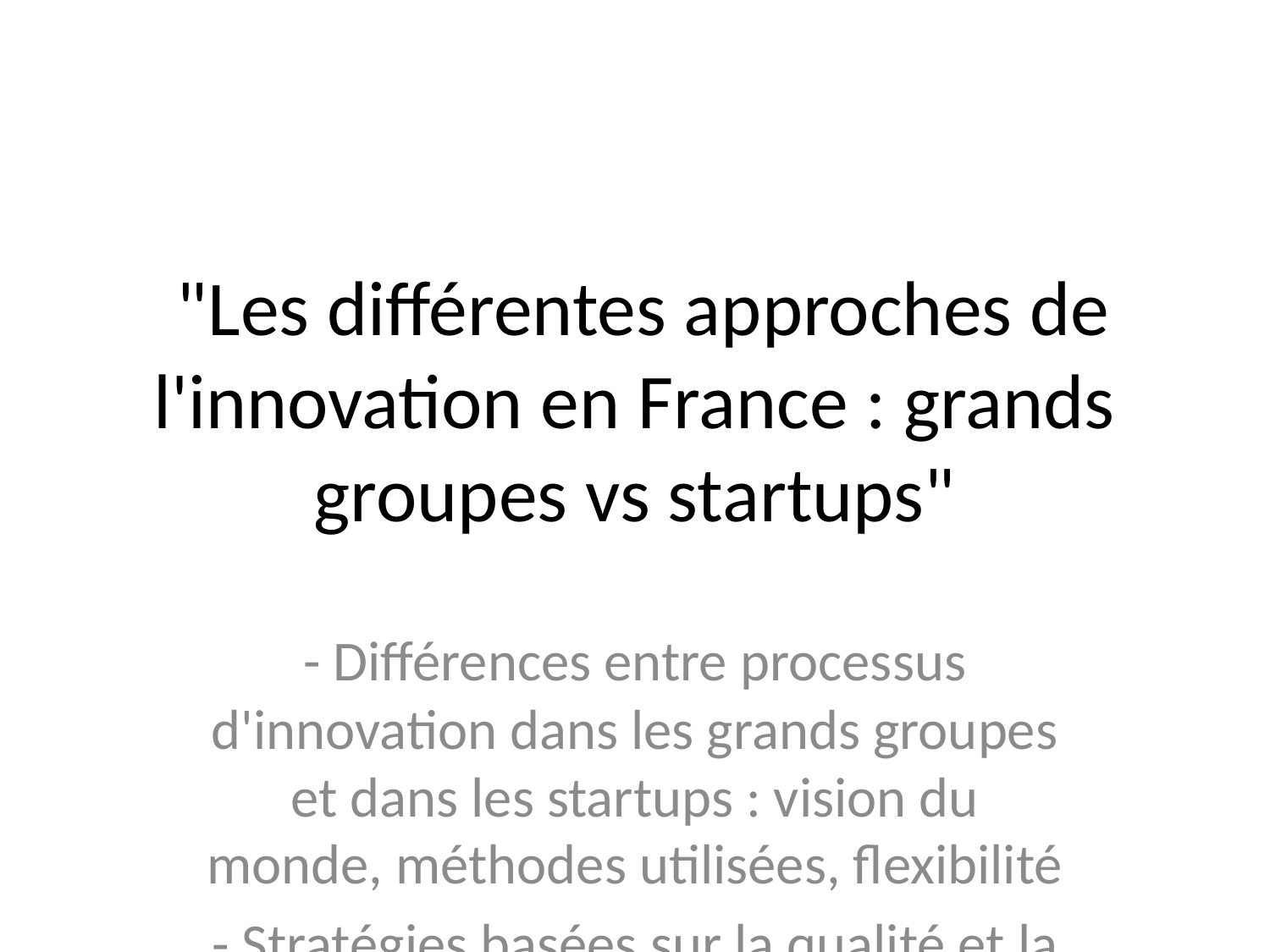

# "Les différentes approches de l'innovation en France : grands groupes vs startups"

- Différences entre processus d'innovation dans les grands groupes et dans les startups : vision du monde, méthodes utilisées, flexibilité
- Stratégies basées sur la qualité et la compétitivité vs la quantité et l'opportunisme
- Utilisation de processus linéaires, en cascade ou en V vs processus itératifs et circulaires
- Importance de l'investissement dans les phases amont pour les grands groupes
- Adaptation du choix du processus d'innovation en fonction de la taille, du secteur, de la culture et des compétences de l'entreprise
- Risque d'échec plus élevé pour les startups mais potentiel de croissance plus important
- Importance de l'innovation dans la croissance économique des PME
- Nécessité d'adapter le processus d'innovation en fonction de l'écosystème dans lequel évolue l'entreprise
- Références à des auteurs et publications pertinents pour approfondir la compréhension du sujet.